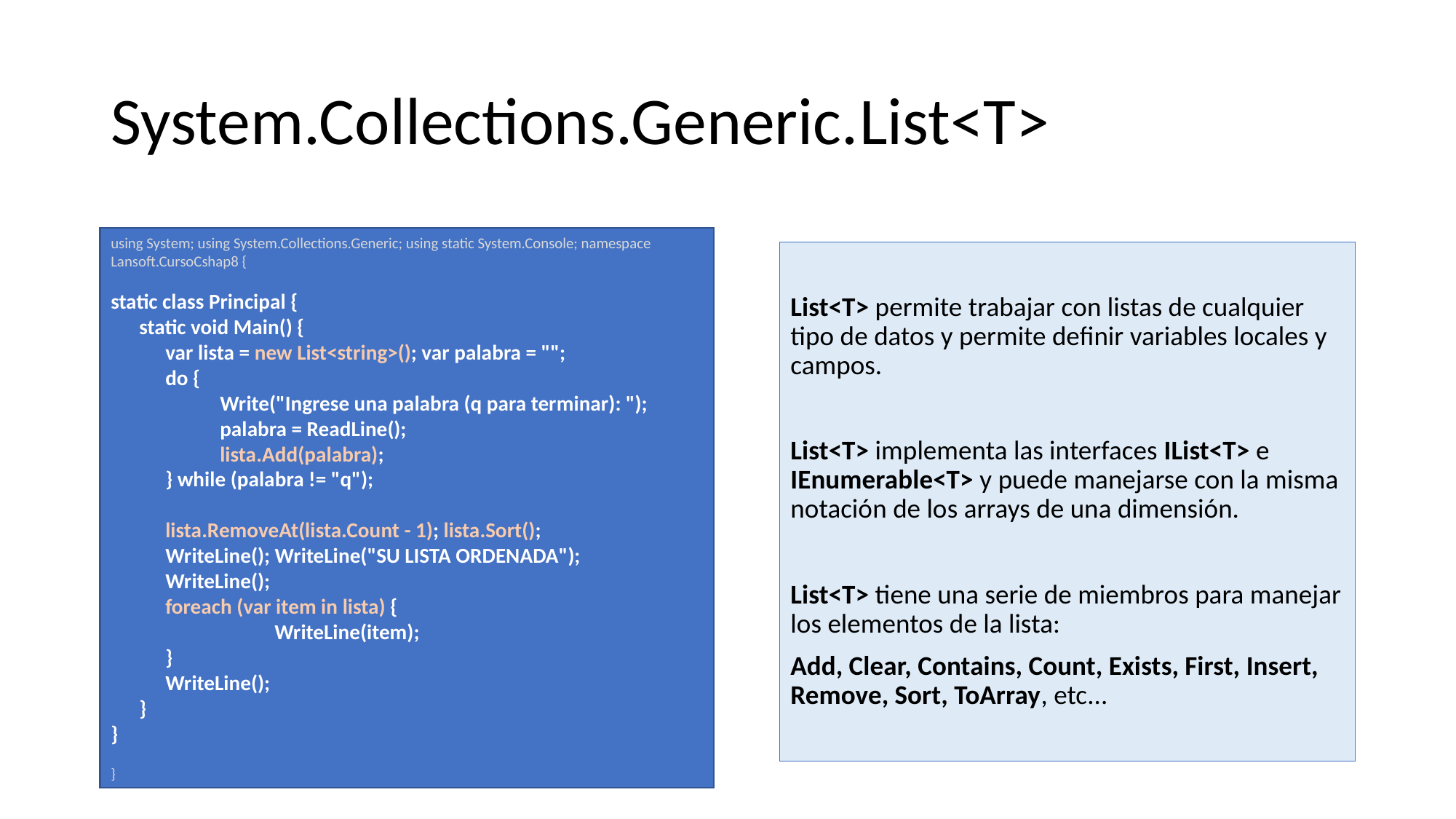

# System.Collections.Generic.List<T>
using System; using System.Collections.Generic; using static System.Console; namespace Lansoft.CursoCshap8 {

static class Principal {
      static void Main() {
var lista = new List<string>(); var palabra = "";
do {
Write("Ingrese una palabra (q para terminar): ");
palabra = ReadLine();
lista.Add(palabra);
} while (palabra != "q");
lista.RemoveAt(lista.Count - 1); lista.Sort();
WriteLine(); WriteLine("SU LISTA ORDENADA");
WriteLine();
foreach (var item in lista) {
	WriteLine(item);
}
WriteLine();
      }
}

}

List<T> permite trabajar con listas de cualquier tipo de datos y permite definir variables locales y campos.

List<T> implementa las interfaces IList<T> e IEnumerable<T> y puede manejarse con la misma notación de los arrays de una dimensión.

List<T> tiene una serie de miembros para manejar los elementos de la lista:
Add, Clear, Contains, Count, Exists, First, Insert, Remove, Sort, ToArray, etc...